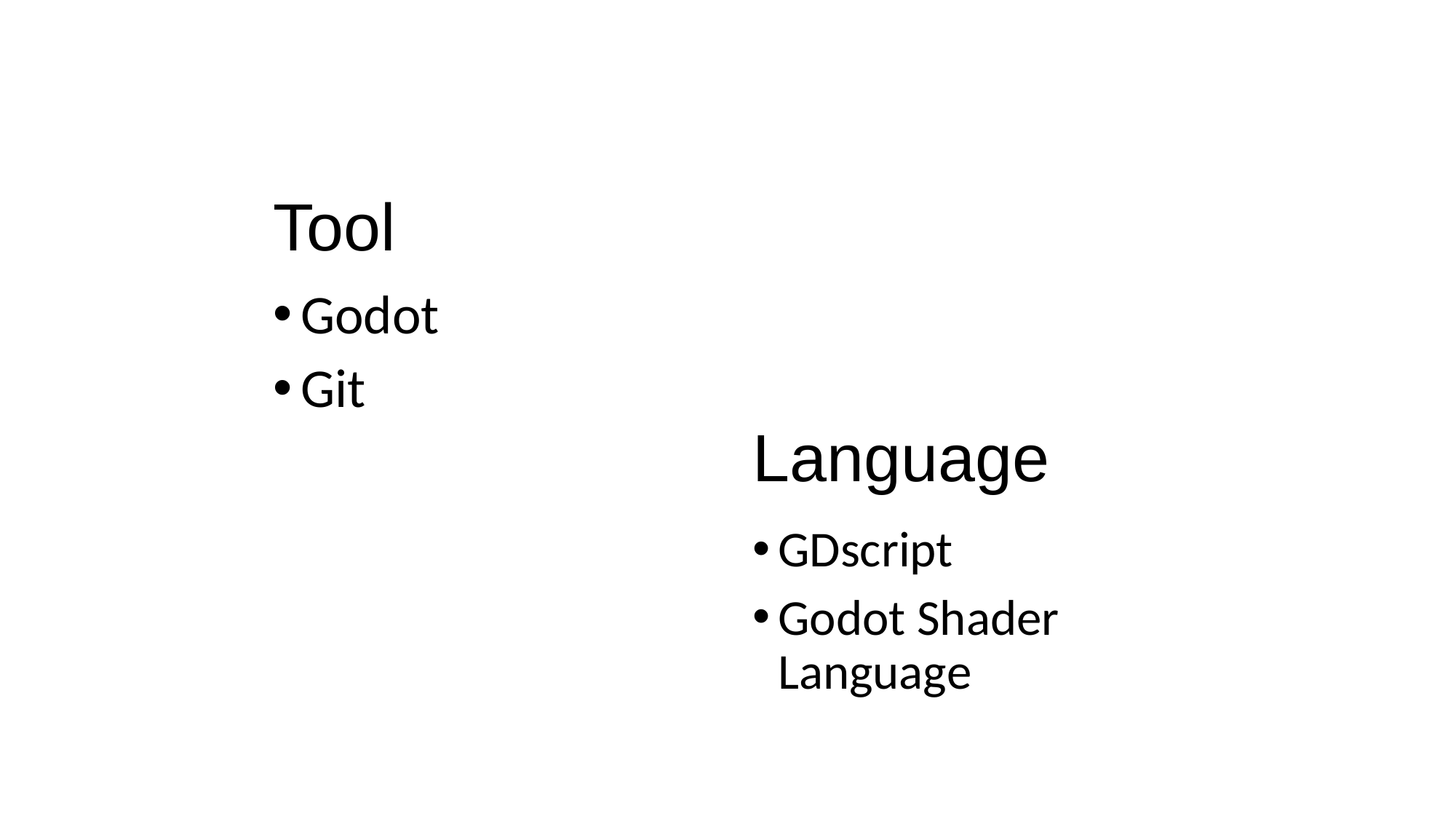

# Tool
Godot
Git
Language
GDscript
Godot Shader Language